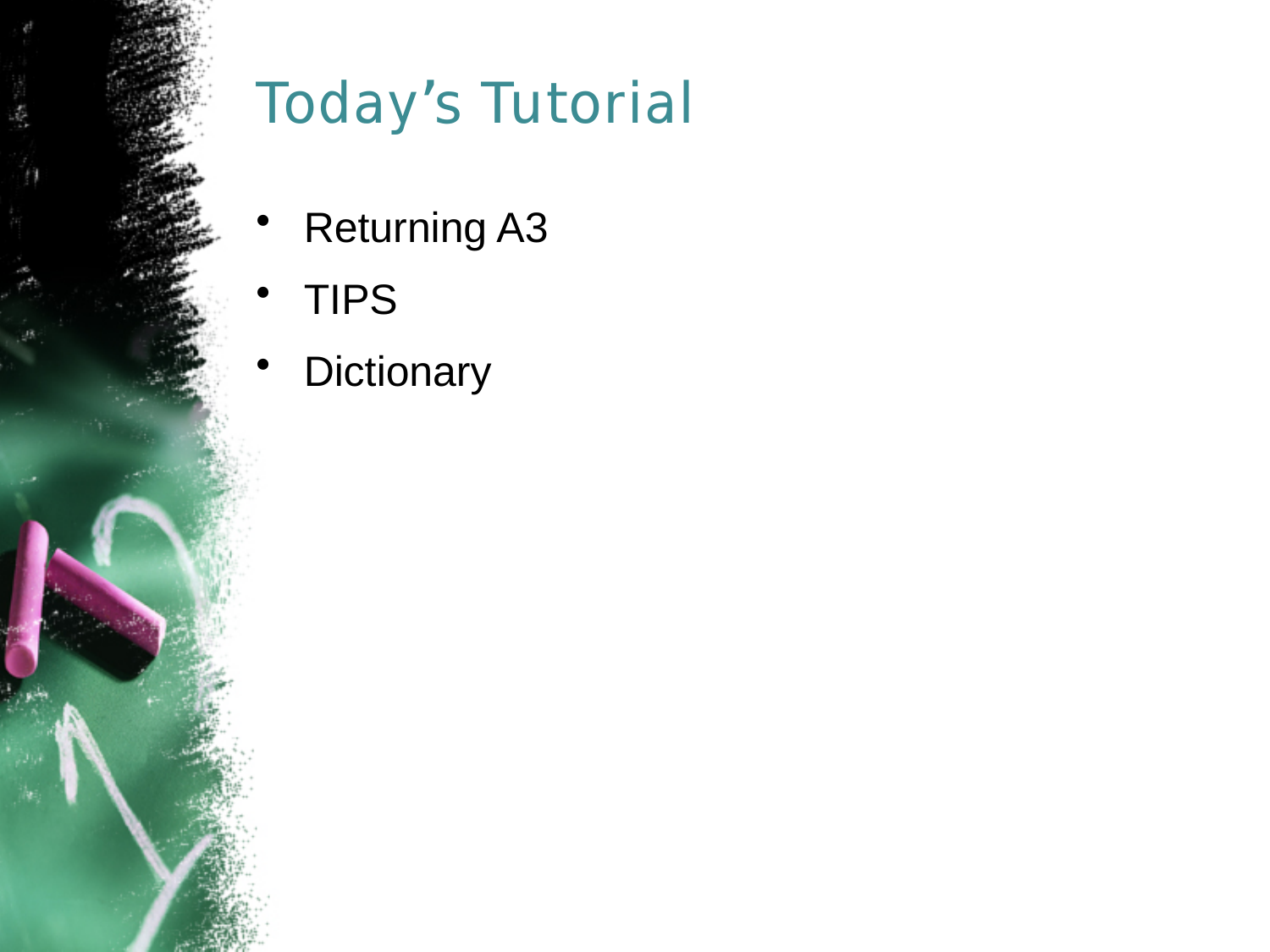

# Today’s Tutorial
Returning A3
TIPS
Dictionary